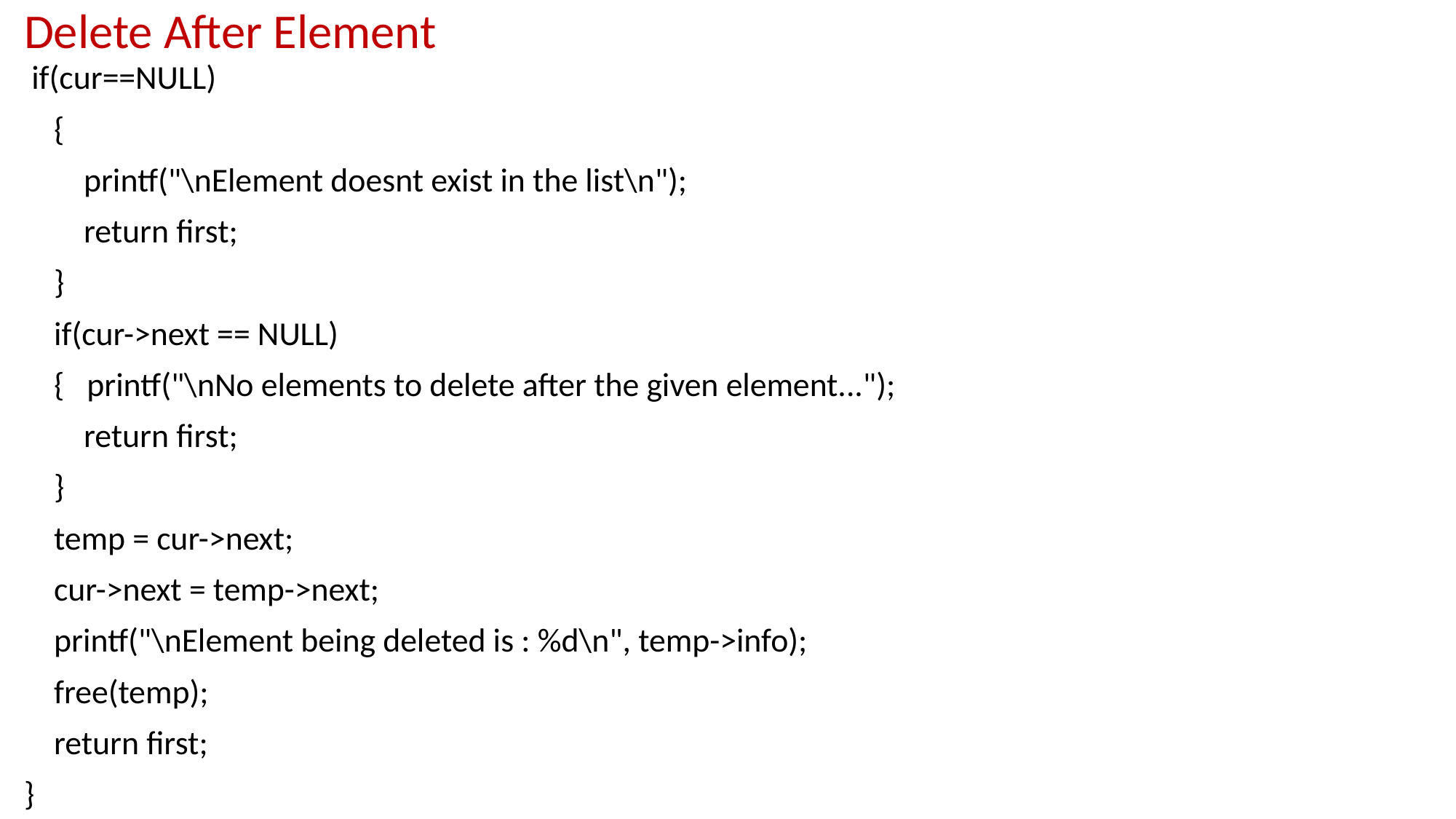

# Delete After Element
 if(cur==NULL)
    {
        printf("\nElement doesnt exist in the list\n");
        return first;
    }
    if(cur->next == NULL)
    {   printf("\nNo elements to delete after the given element...");
        return first;
    }
    temp = cur->next;
    cur->next = temp->next;
    printf("\nElement being deleted is : %d\n", temp->info);
    free(temp);
    return first;
}